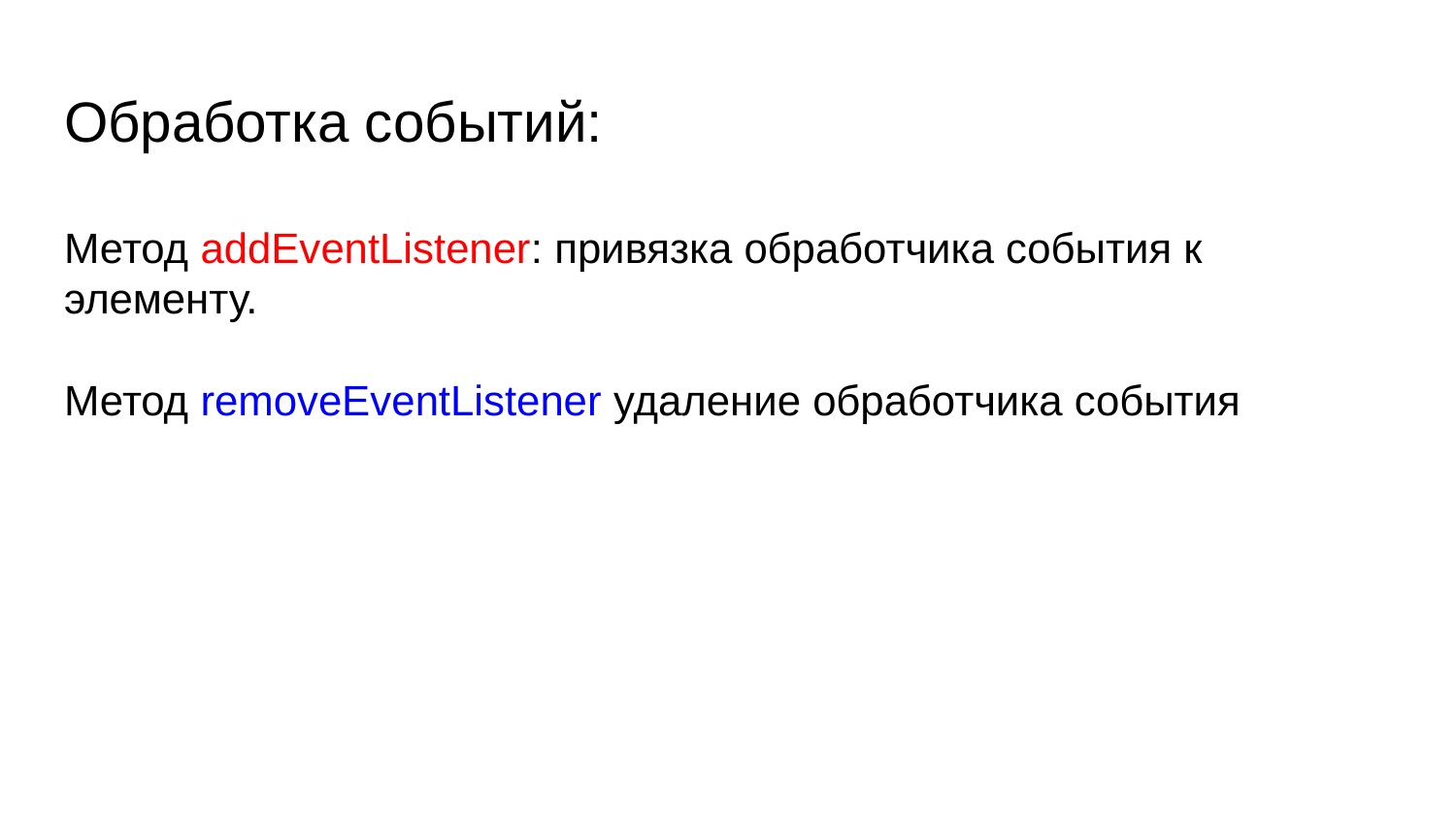

# Обработка событий:

Метод addEventListener: привязка обработчика события к элементу.

Метод removeEventListener удаление обработчика события